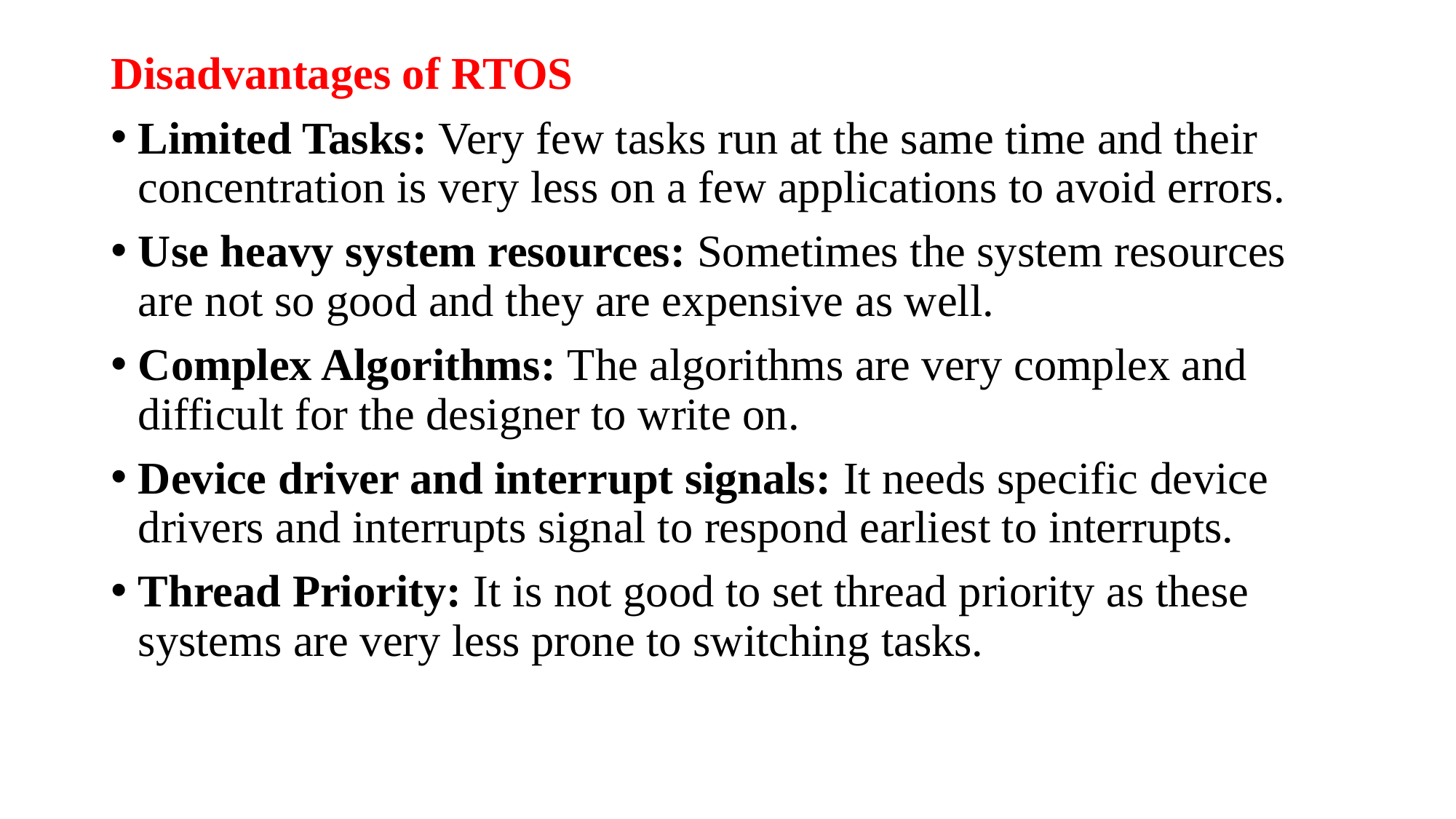

Disadvantages of RTOS
Limited Tasks: Very few tasks run at the same time and their concentration is very less on a few applications to avoid errors.
Use heavy system resources: Sometimes the system resources are not so good and they are expensive as well.
Complex Algorithms: The algorithms are very complex and difficult for the designer to write on.
Device driver and interrupt signals: It needs specific device drivers and interrupts signal to respond earliest to interrupts.
Thread Priority: It is not good to set thread priority as these systems are very less prone to switching tasks.